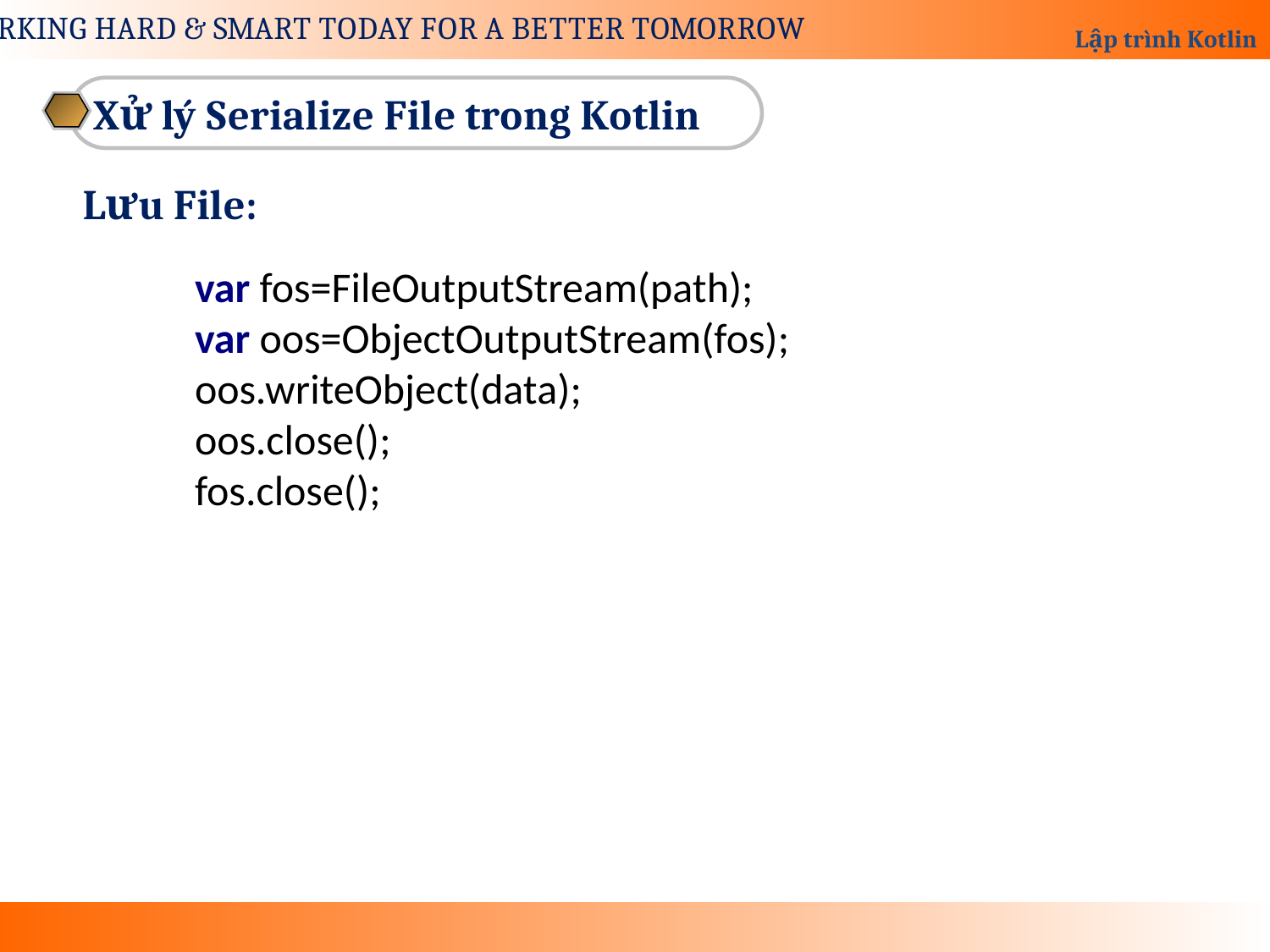

Xử lý Serialize File trong Kotlin

Lưu File:
            var fos=FileOutputStream(path);
            var oos=ObjectOutputStream(fos);
            oos.writeObject(data);
            oos.close();
            fos.close();